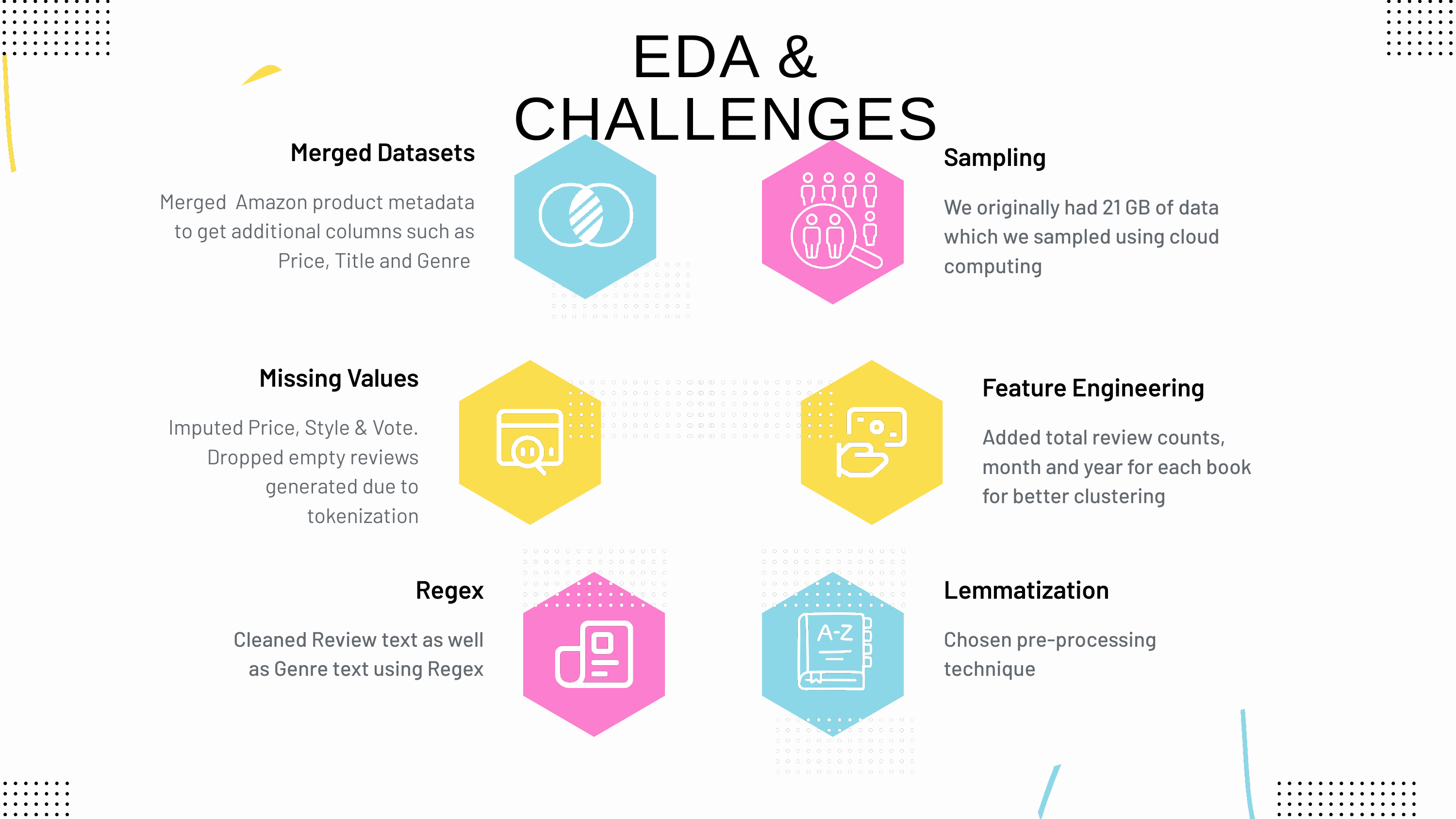

EDA & CHALLENGES

Merged Datasets
Merged  Amazon product metadata to get additional columns such as Price, Title and Genre

Sampling
We originally had 21 GB of data which we sampled using cloud computing

Missing Values

Imputed Price, Style & Vote. Dropped empty reviews generated due to tokenization

Feature Engineering

Added total review counts, month and year for each book for better clustering

Regex

Cleaned Review text as well as Genre text using Regex

Lemmatization

Chosen pre-processing technique